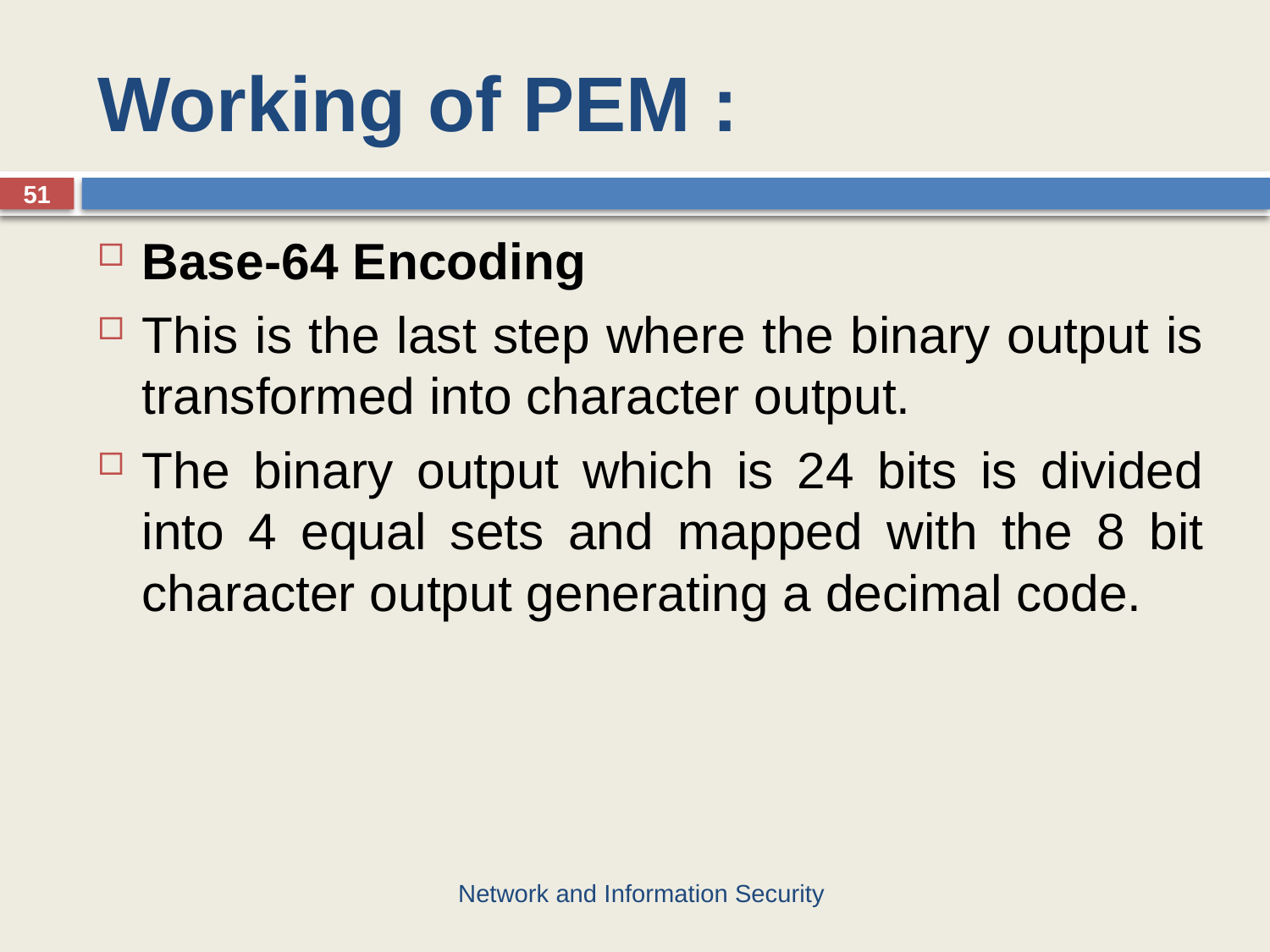

# Working of PEM :
51
Base-64 Encoding
This is the last step where the binary output is transformed into character output.
The binary output which is 24 bits is divided into 4 equal sets and mapped with the 8 bit character output generating a decimal code.
Network and Information Security